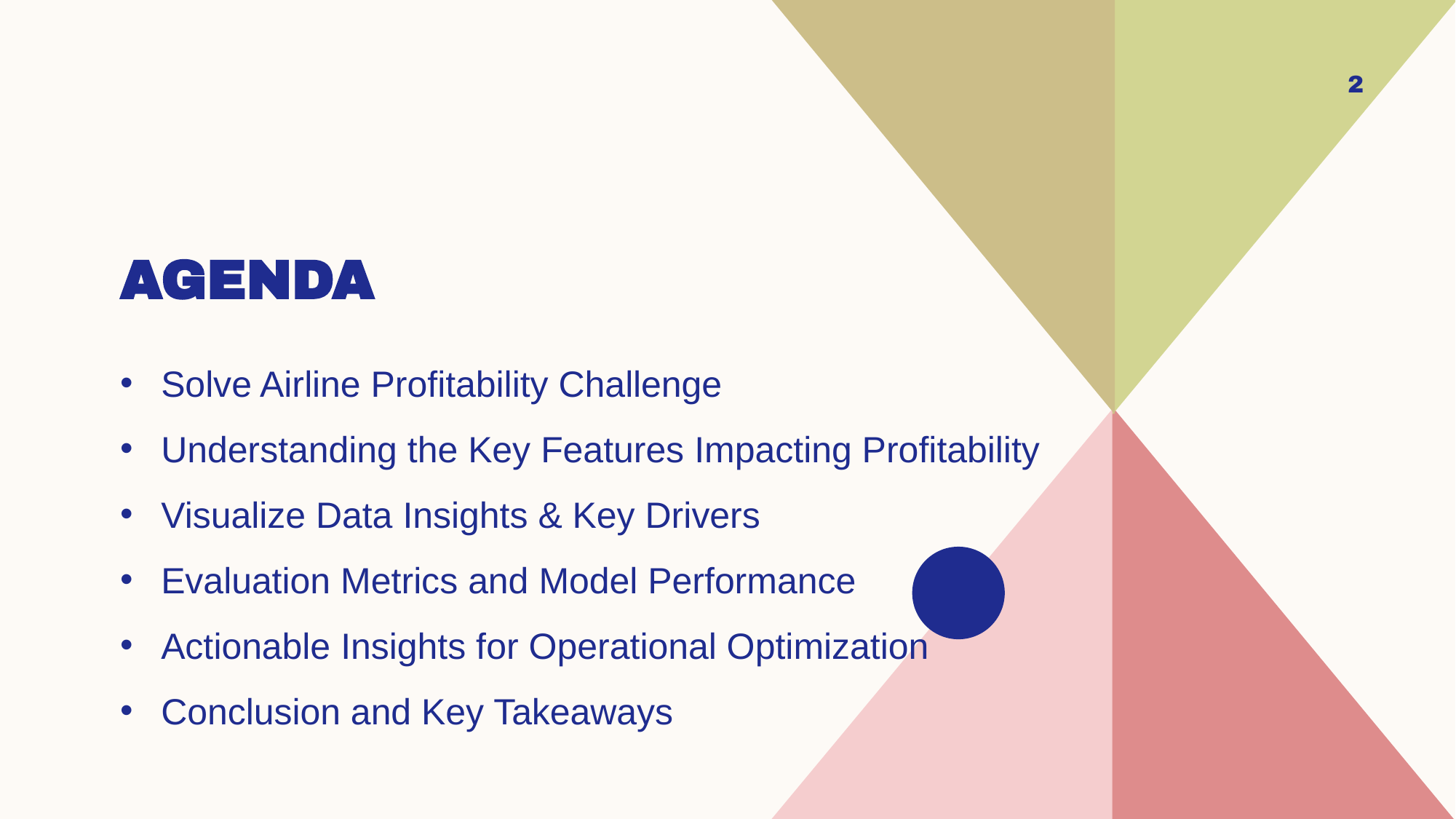

2
# agenda
Solve Airline Profitability Challenge
Understanding the Key Features Impacting Profitability
Visualize Data Insights & Key Drivers
Evaluation Metrics and Model Performance
Actionable Insights for Operational Optimization
Conclusion and Key Takeaways